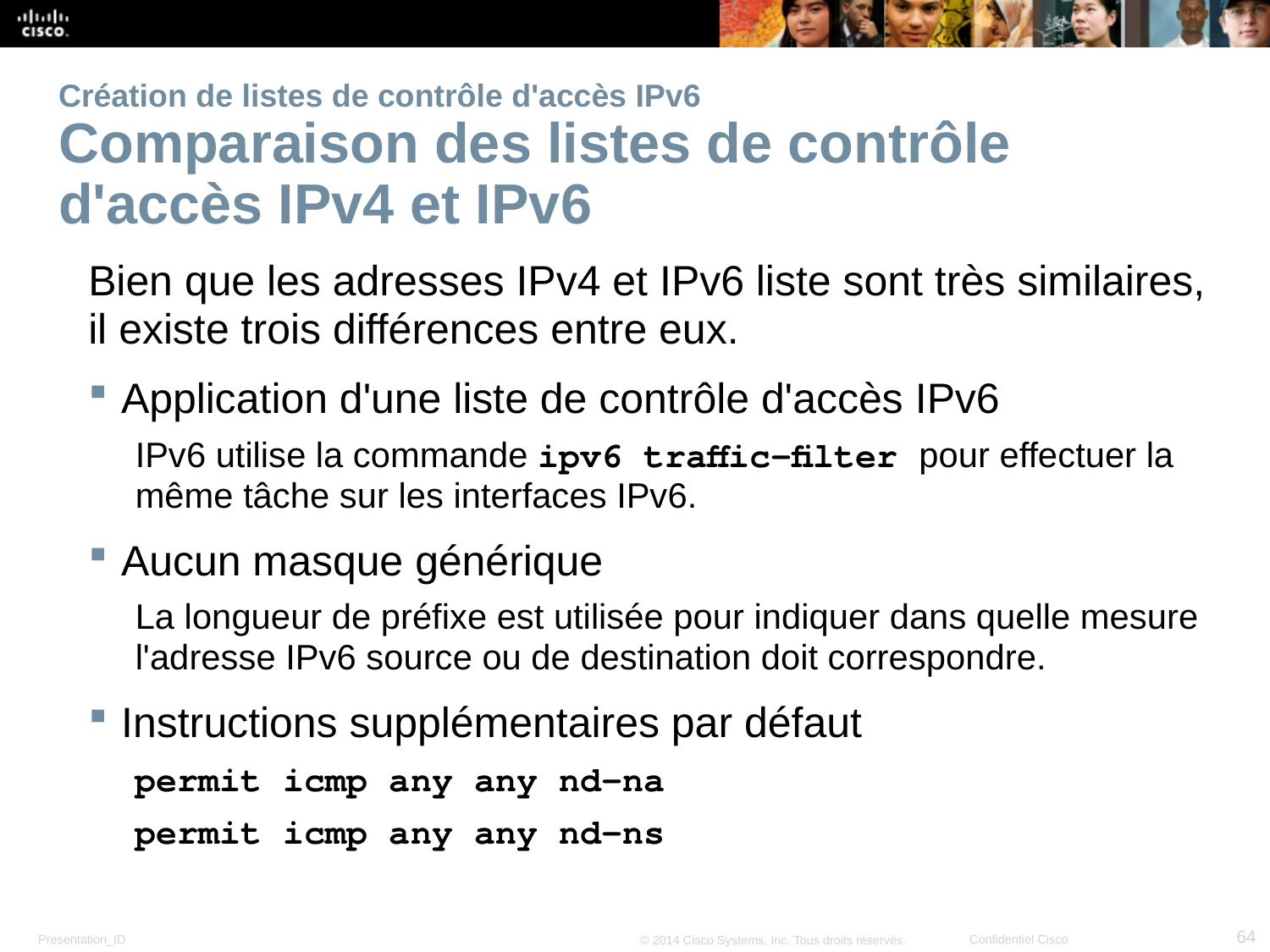

# Création de listes de contrôle d'accès IPv6 Comparaison des listes de contrôle d'accès IPv4 et IPv6
Bien que les adresses IPv4 et IPv6 liste sont très similaires, il existe trois différences entre eux.
Application d'une liste de contrôle d'accès IPv6
IPv6 utilise la commande ipv6 traffic-filter pour effectuer la même tâche sur les interfaces IPv6.
Aucun masque générique
La longueur de préfixe est utilisée pour indiquer dans quelle mesure l'adresse IPv6 source ou de destination doit correspondre.
Instructions supplémentaires par défaut
permit icmp any any nd-na
permit icmp any any nd-ns